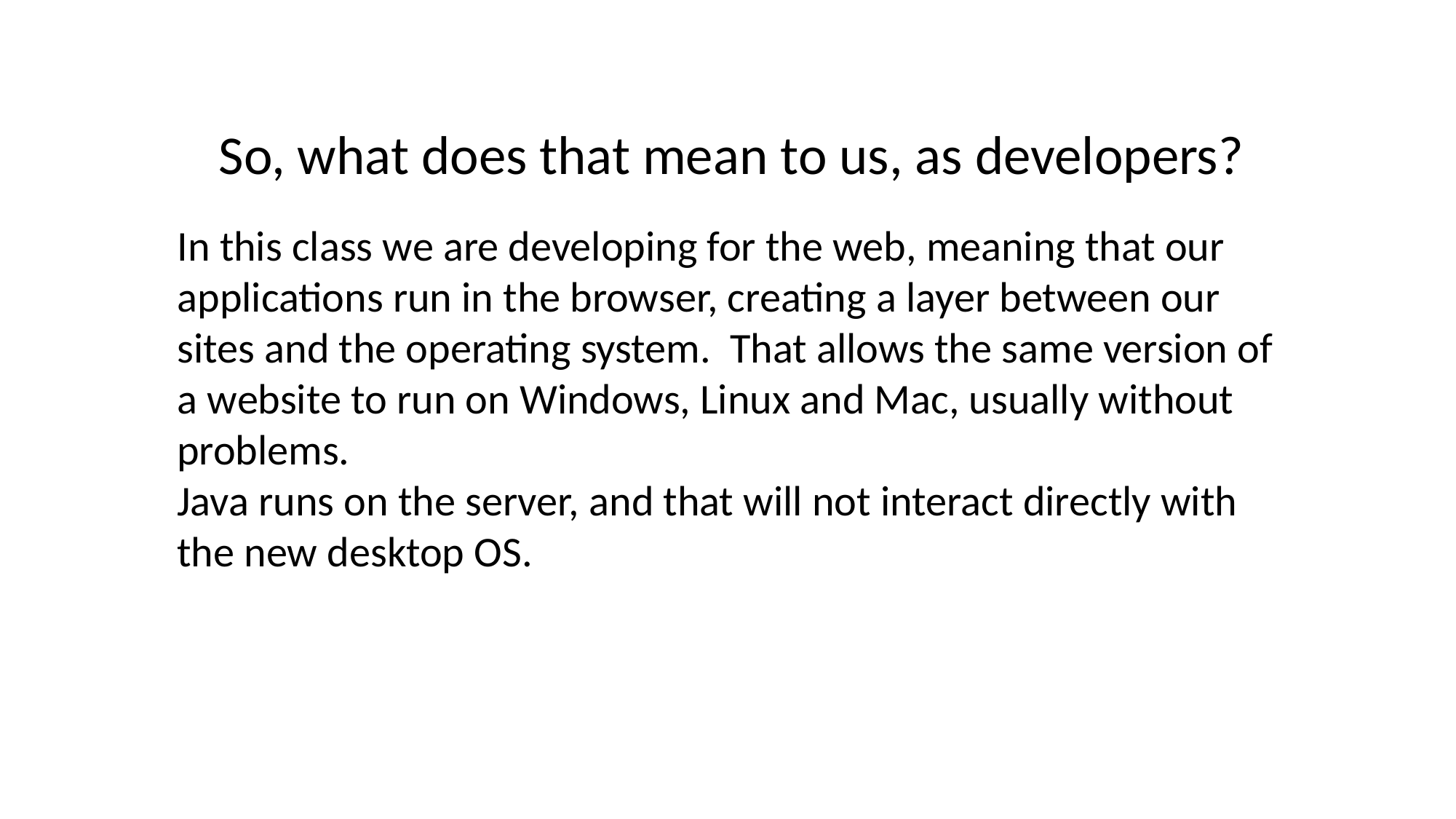

So, what does that mean to us, as developers?

In this class we are developing for the web, meaning that our applications run in the browser, creating a layer between our sites and the operating system.  That allows the same version of a website to run on Windows, Linux and Mac, usually without problems.
Java runs on the server, and that will not interact directly with the new desktop OS.